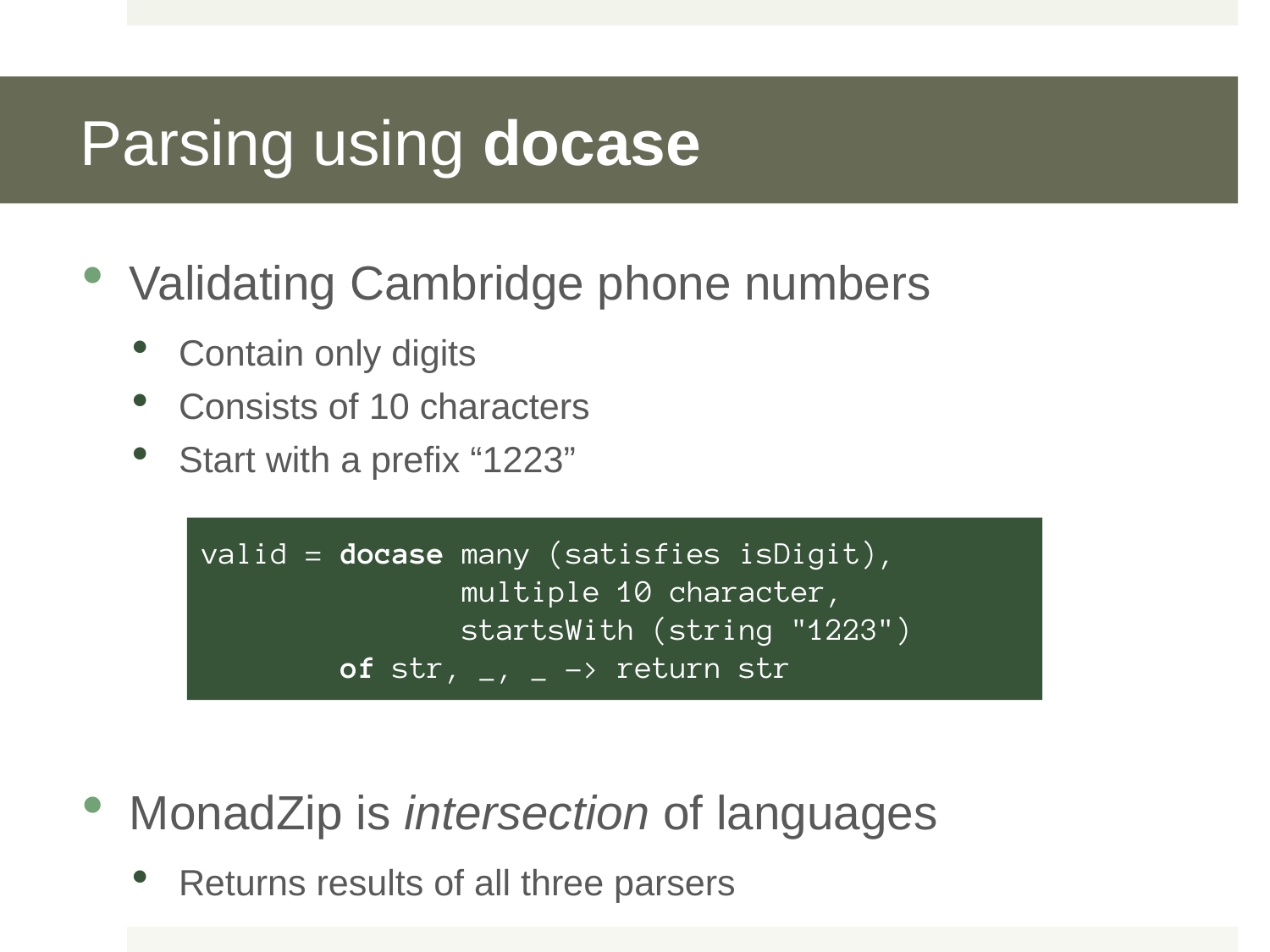

# Parsing using docase
Validating Cambridge phone numbers
Contain only digits
Consists of 10 characters
Start with a prefix “1223”

MonadZip is intersection of languages
Returns results of all three parsers
valid = docase many (satisfies isDigit),
               multiple 10 character,
               startsWith (string "1223")
        of str, _, _ -> return str